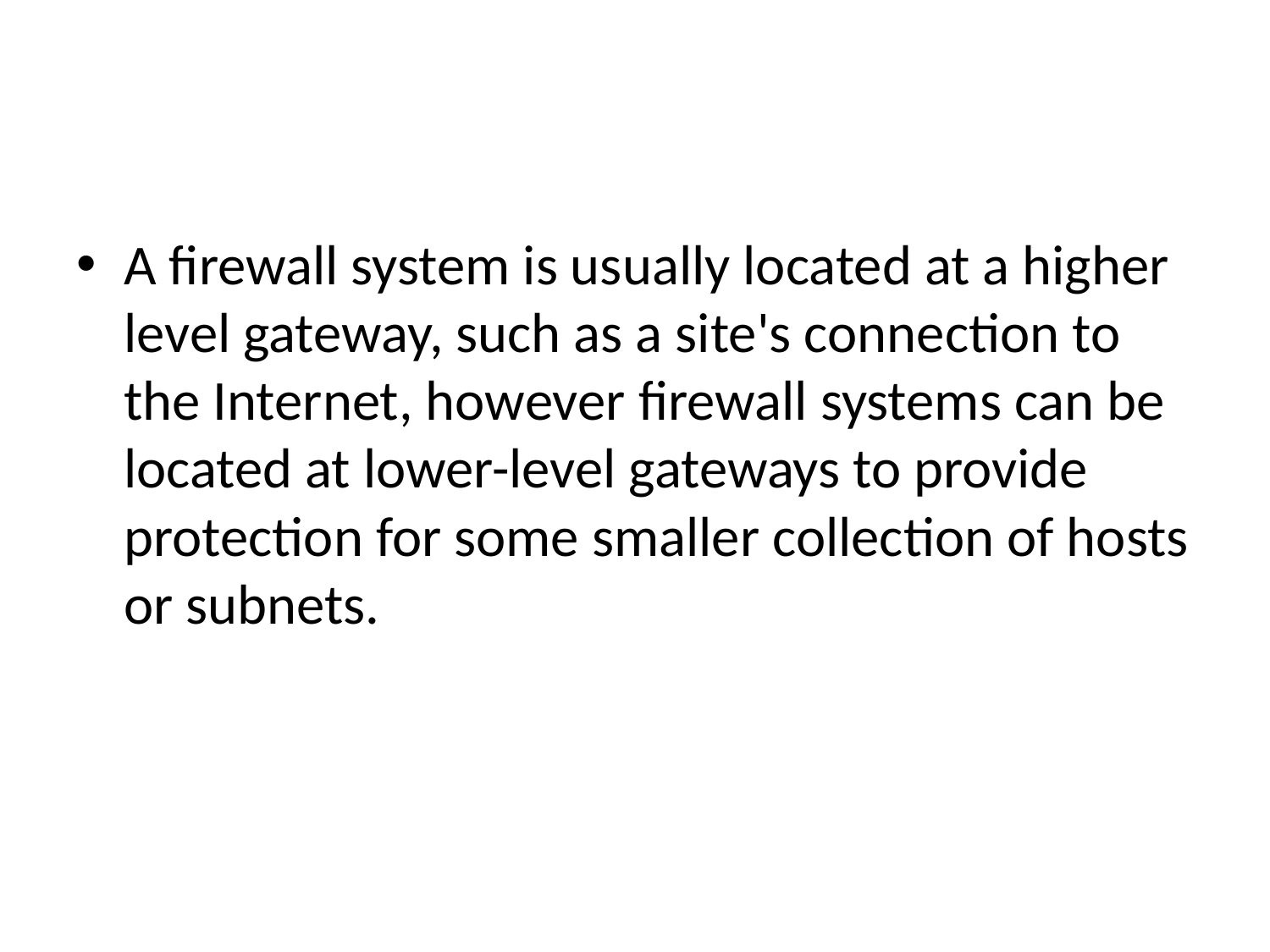

#
A firewall system is usually located at a higher level gateway, such as a site's connection to the Internet, however firewall systems can be located at lower-level gateways to provide protection for some smaller collection of hosts or subnets.